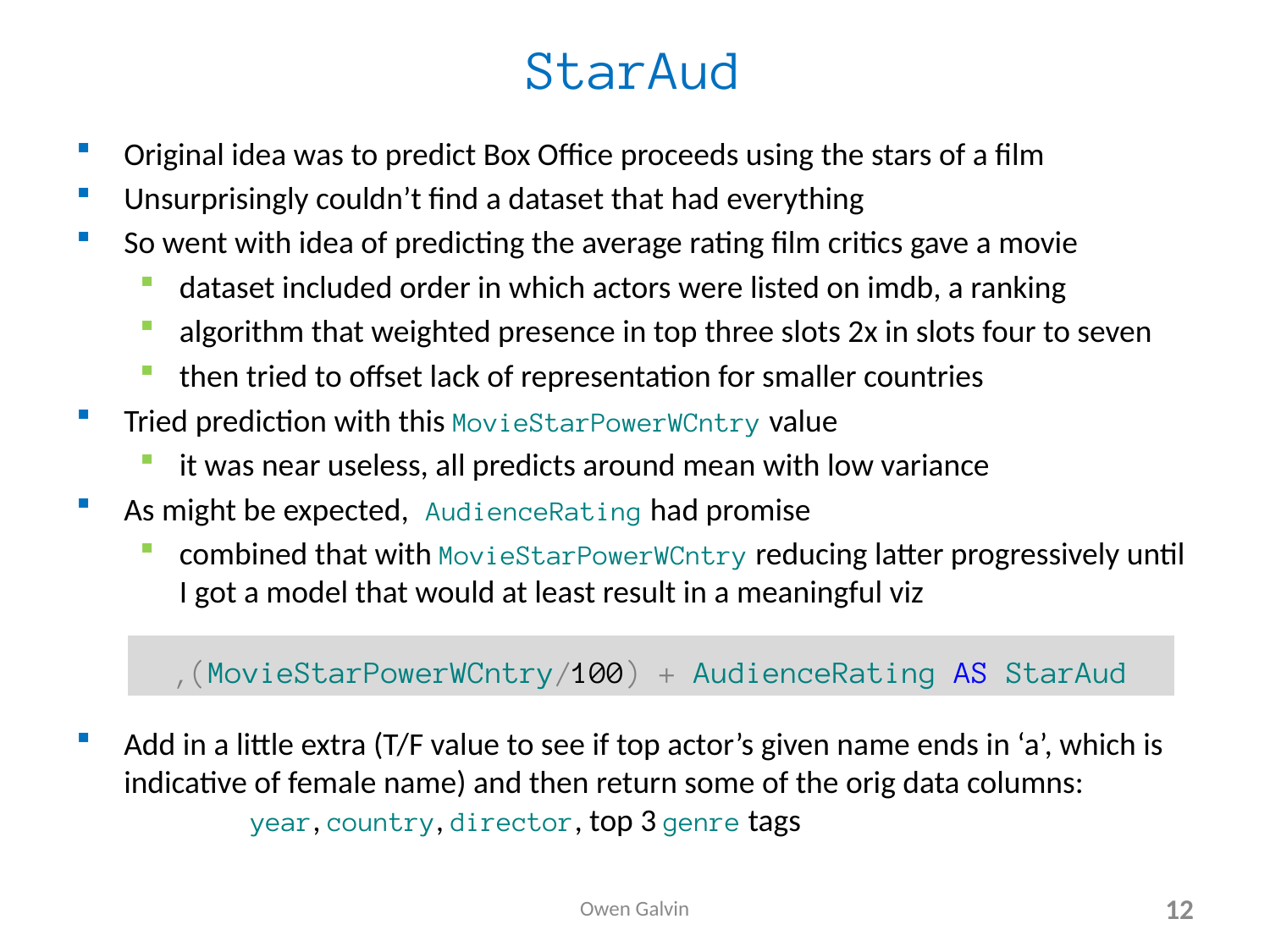

# StarAud
Original idea was to predict Box Office proceeds using the stars of a film
Unsurprisingly couldn’t find a dataset that had everything
So went with idea of predicting the average rating film critics gave a movie
dataset included order in which actors were listed on imdb, a ranking
algorithm that weighted presence in top three slots 2x in slots four to seven
then tried to offset lack of representation for smaller countries
Tried prediction with this MovieStarPowerWCntry value
it was near useless, all predicts around mean with low variance
As might be expected, AudienceRating had promise
combined that with MovieStarPowerWCntry reducing latter progressively until I got a model that would at least result in a meaningful viz

Add in a little extra (T/F value to see if top actor’s given name ends in ‘a’, which is indicative of female name) and then return some of the orig data columns:
	year, country, director, top 3 genre tags
| ,(MovieStarPowerWCntry/100) + AudienceRating AS StarAud |
| --- |
Owen Galvin
12